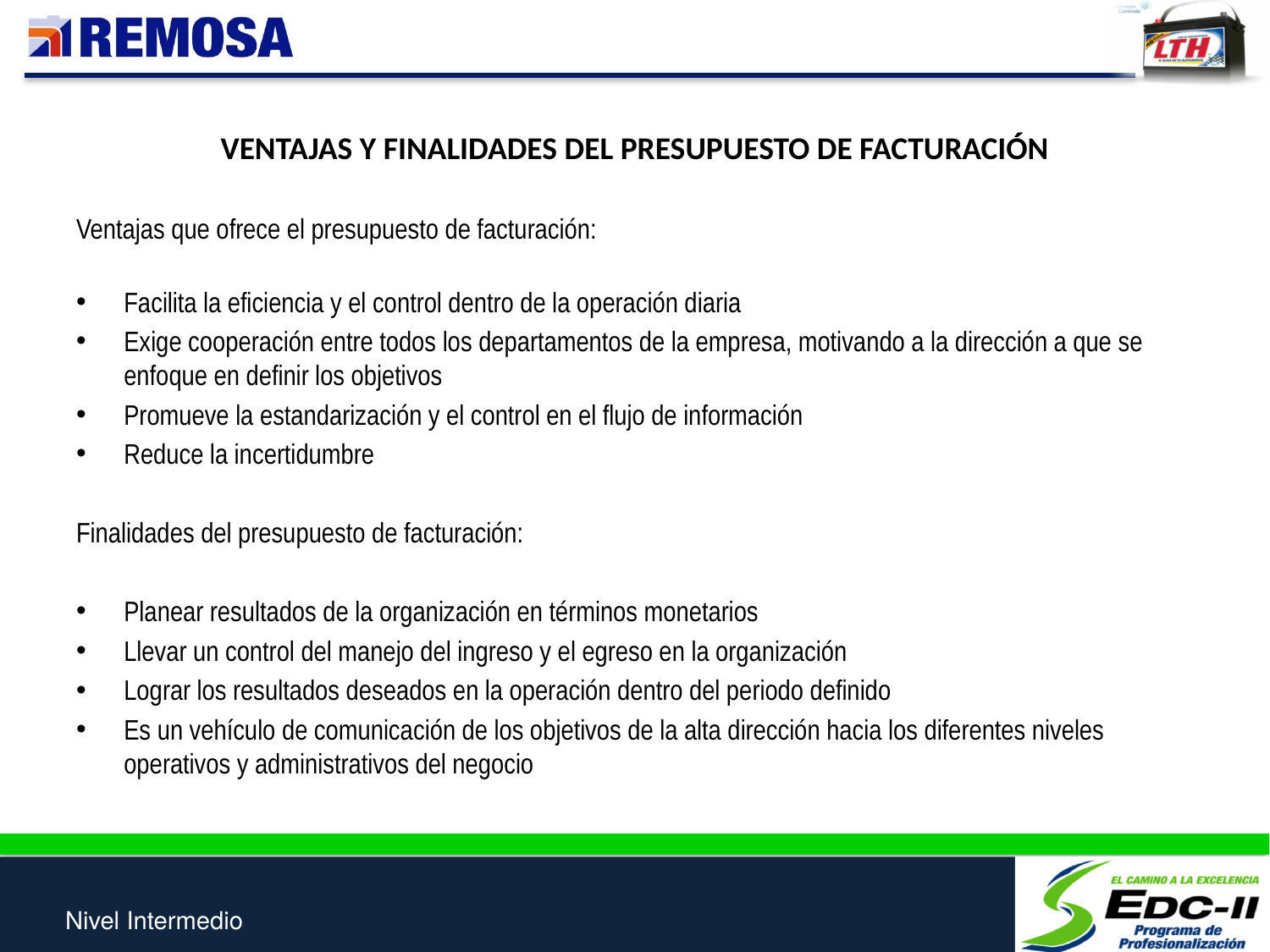

VENTAJAS Y FINALIDADES DEL PRESUPUESTO DE FACTURACIÓN

Ventajas que ofrece el presupuesto de facturación:
Facilita la eficiencia y el control dentro de la operación diaria
Exige cooperación entre todos los departamentos de la empresa, motivando a la dirección a que se enfoque en definir los objetivos
Promueve la estandarización y el control en el flujo de información
Reduce la incertidumbre

Finalidades del presupuesto de facturación:

Planear resultados de la organización en términos monetarios
Llevar un control del manejo del ingreso y el egreso en la organización
Lograr los resultados deseados en la operación dentro del periodo definido
Es un vehículo de comunicación de los objetivos de la alta dirección hacia los diferentes niveles operativos y administrativos del negocio